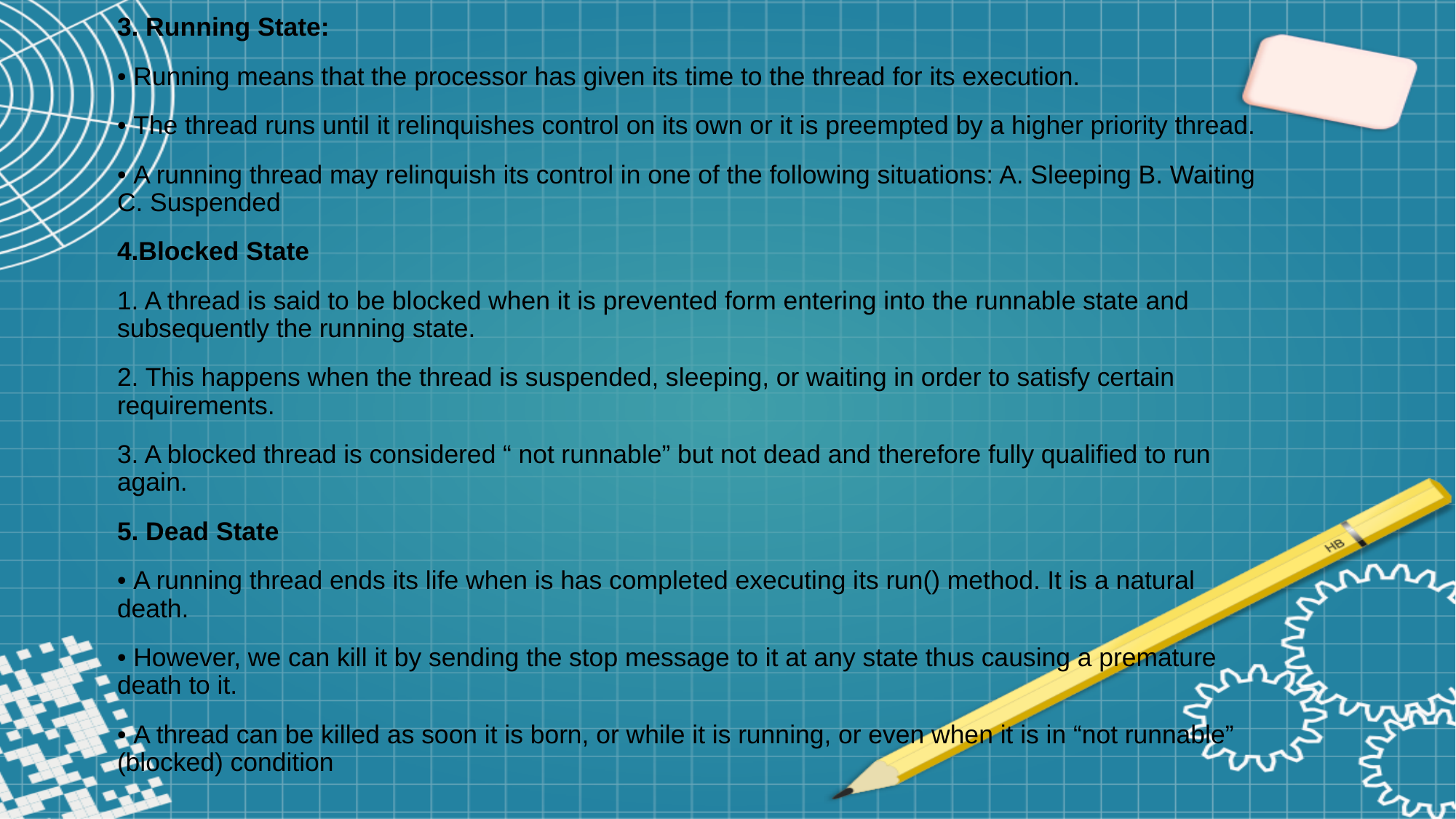

3. Running State:
• Running means that the processor has given its time to the thread for its execution.
• The thread runs until it relinquishes control on its own or it is preempted by a higher priority thread.
• A running thread may relinquish its control in one of the following situations: A. Sleeping B. Waiting C. Suspended
4.Blocked State
1. A thread is said to be blocked when it is prevented form entering into the runnable state and subsequently the running state.
2. This happens when the thread is suspended, sleeping, or waiting in order to satisfy certain requirements.
3. A blocked thread is considered “ not runnable” but not dead and therefore fully qualified to run again.
5. Dead State
• A running thread ends its life when is has completed executing its run() method. It is a natural death.
• However, we can kill it by sending the stop message to it at any state thus causing a premature death to it.
• A thread can be killed as soon it is born, or while it is running, or even when it is in “not runnable” (blocked) condition